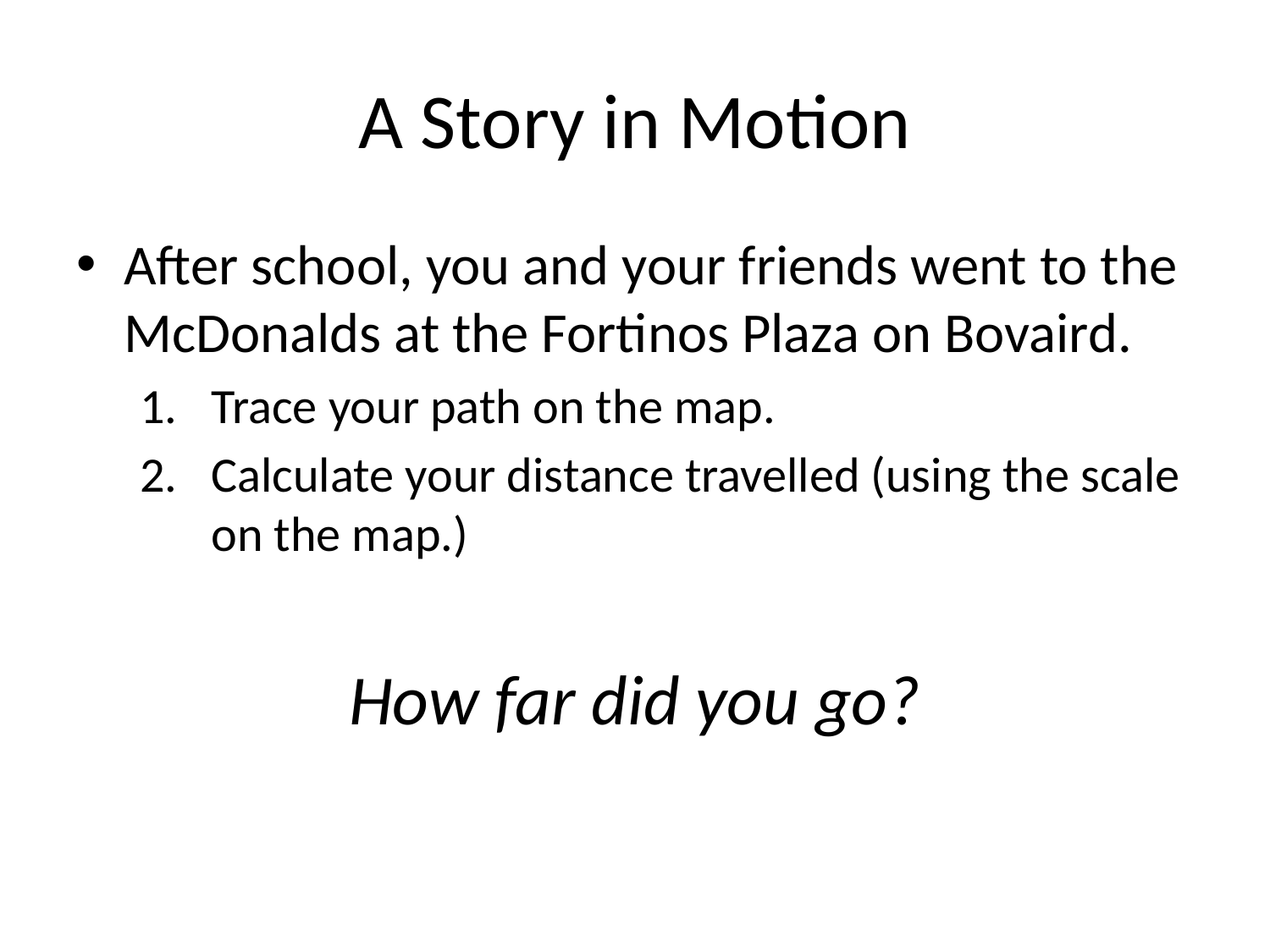

# A Story in Motion
After school, you and your friends went to the McDonalds at the Fortinos Plaza on Bovaird.
Trace your path on the map.
Calculate your distance travelled (using the scale on the map.)

How far did you go?